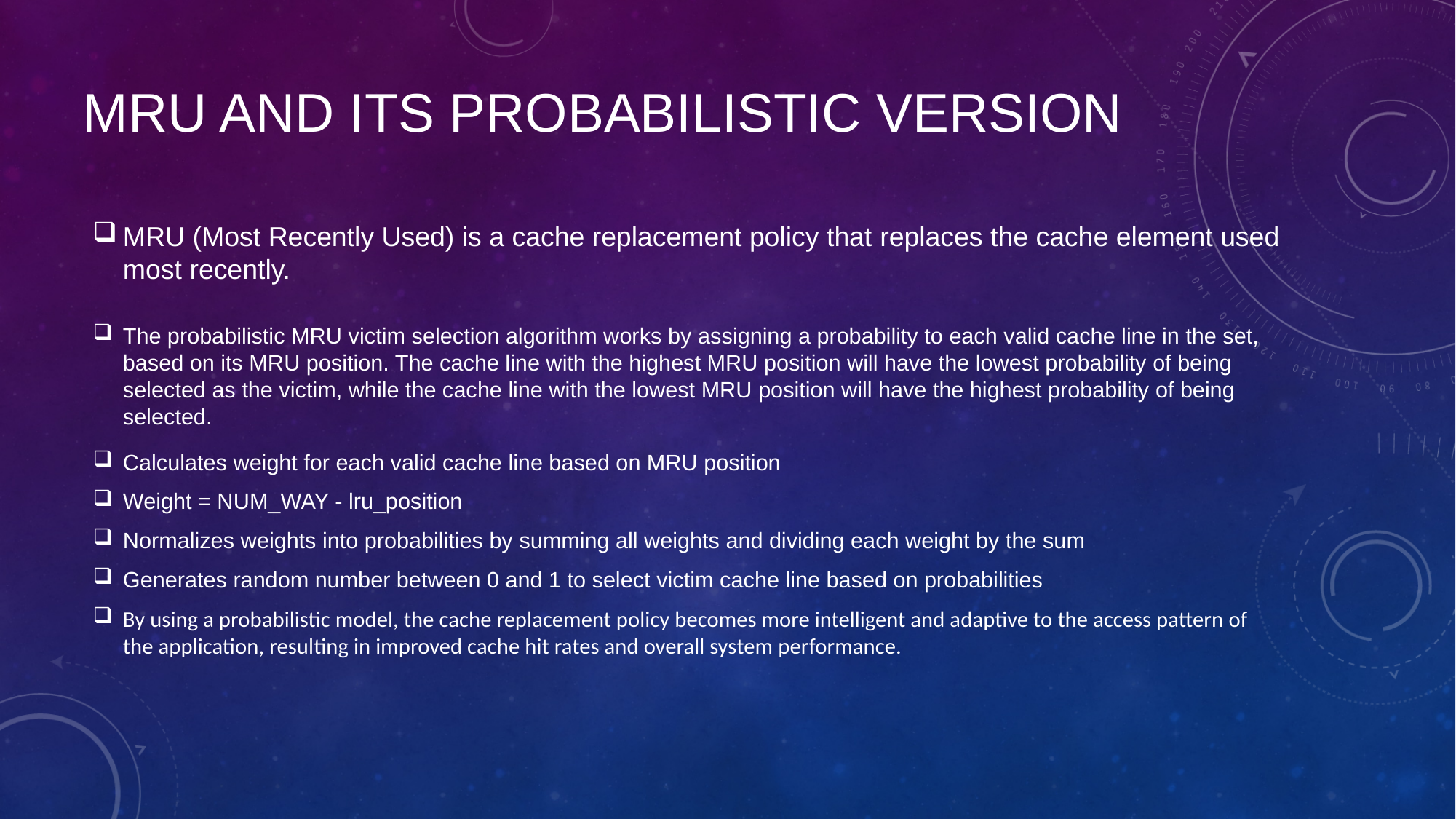

# MRU and its Probabilistic Version

MRU (Most Recently Used) is a cache replacement policy that replaces the cache element used most recently.
The probabilistic MRU victim selection algorithm works by assigning a probability to each valid cache line in the set, based on its MRU position. The cache line with the highest MRU position will have the lowest probability of being selected as the victim, while the cache line with the lowest MRU position will have the highest probability of being selected.
Calculates weight for each valid cache line based on MRU position
Weight = NUM_WAY - lru_position
Normalizes weights into probabilities by summing all weights and dividing each weight by the sum
Generates random number between 0 and 1 to select victim cache line based on probabilities
By using a probabilistic model, the cache replacement policy becomes more intelligent and adaptive to the access pattern of the application, resulting in improved cache hit rates and overall system performance.